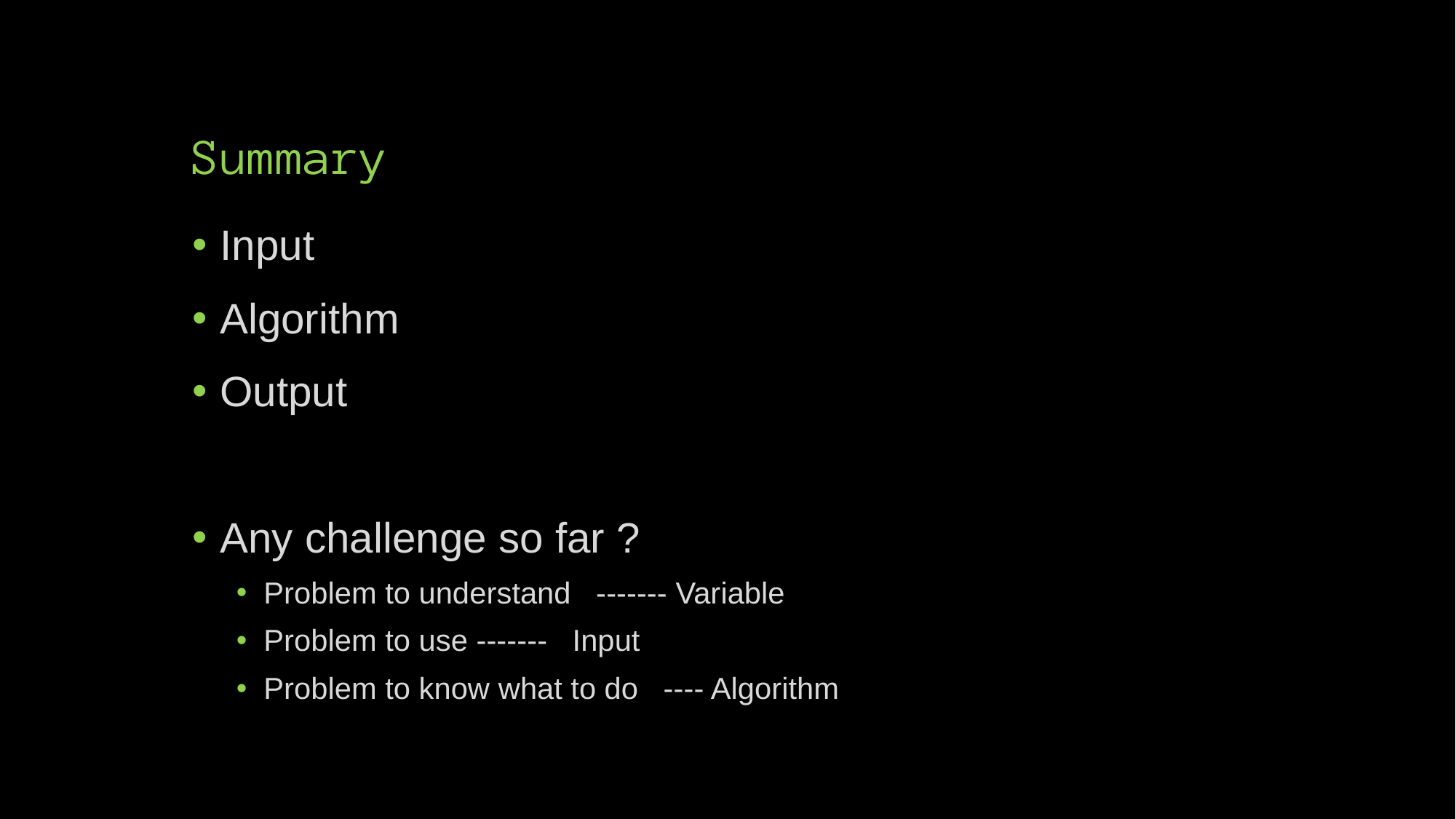

# Summary
Input
Algorithm
Output

Any challenge so far ?
Problem to understand   ------- Variable
Problem to use -------   Input
Problem to know what to do   ---- Algorithm